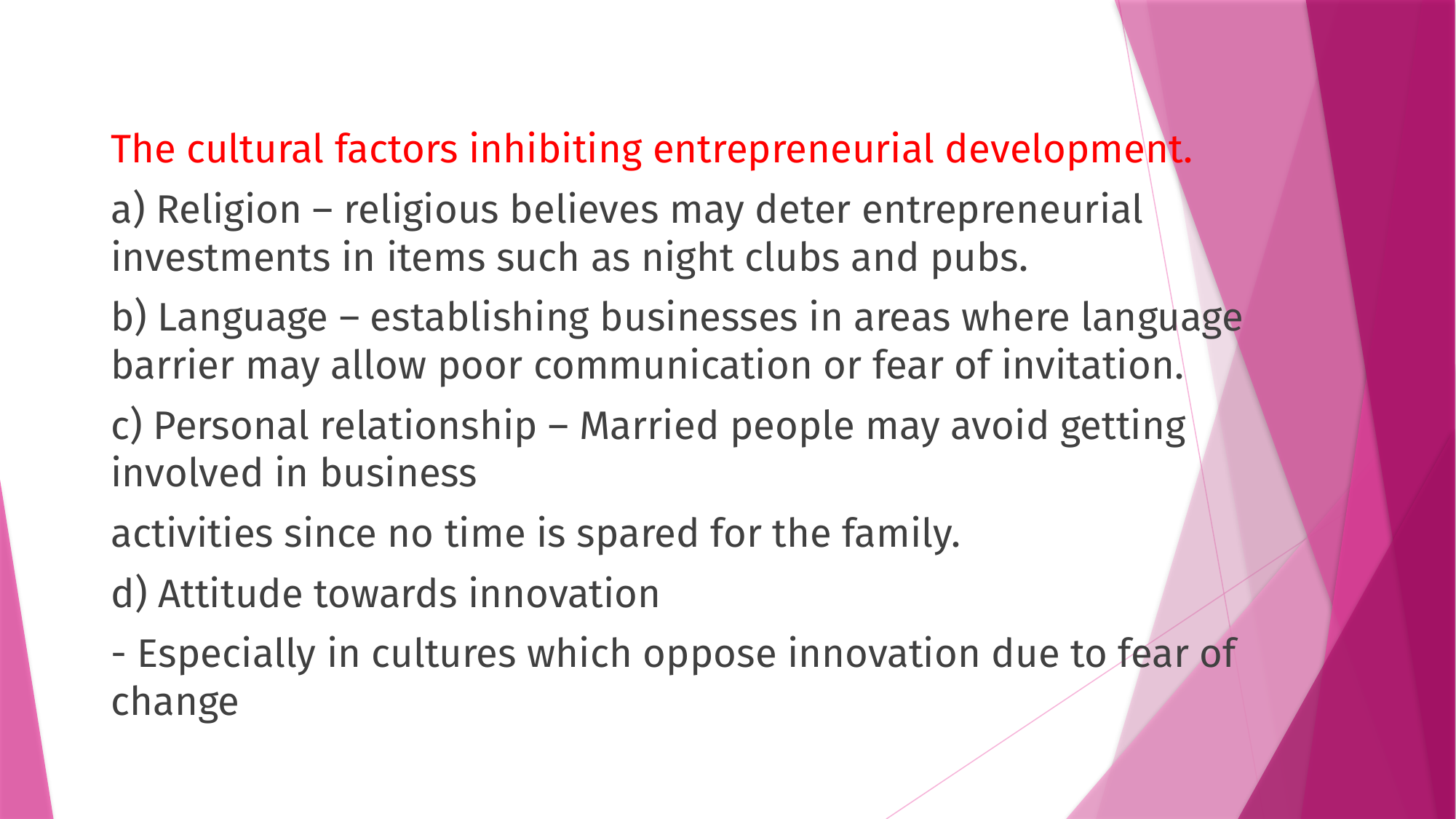

#
The cultural factors inhibiting entrepreneurial development.
a) Religion – religious believes may deter entrepreneurial investments in items such as night clubs and pubs.
b) Language – establishing businesses in areas where language barrier may allow poor communication or fear of invitation.
c) Personal relationship – Married people may avoid getting involved in business
activities since no time is spared for the family.
d) Attitude towards innovation
- Especially in cultures which oppose innovation due to fear of change